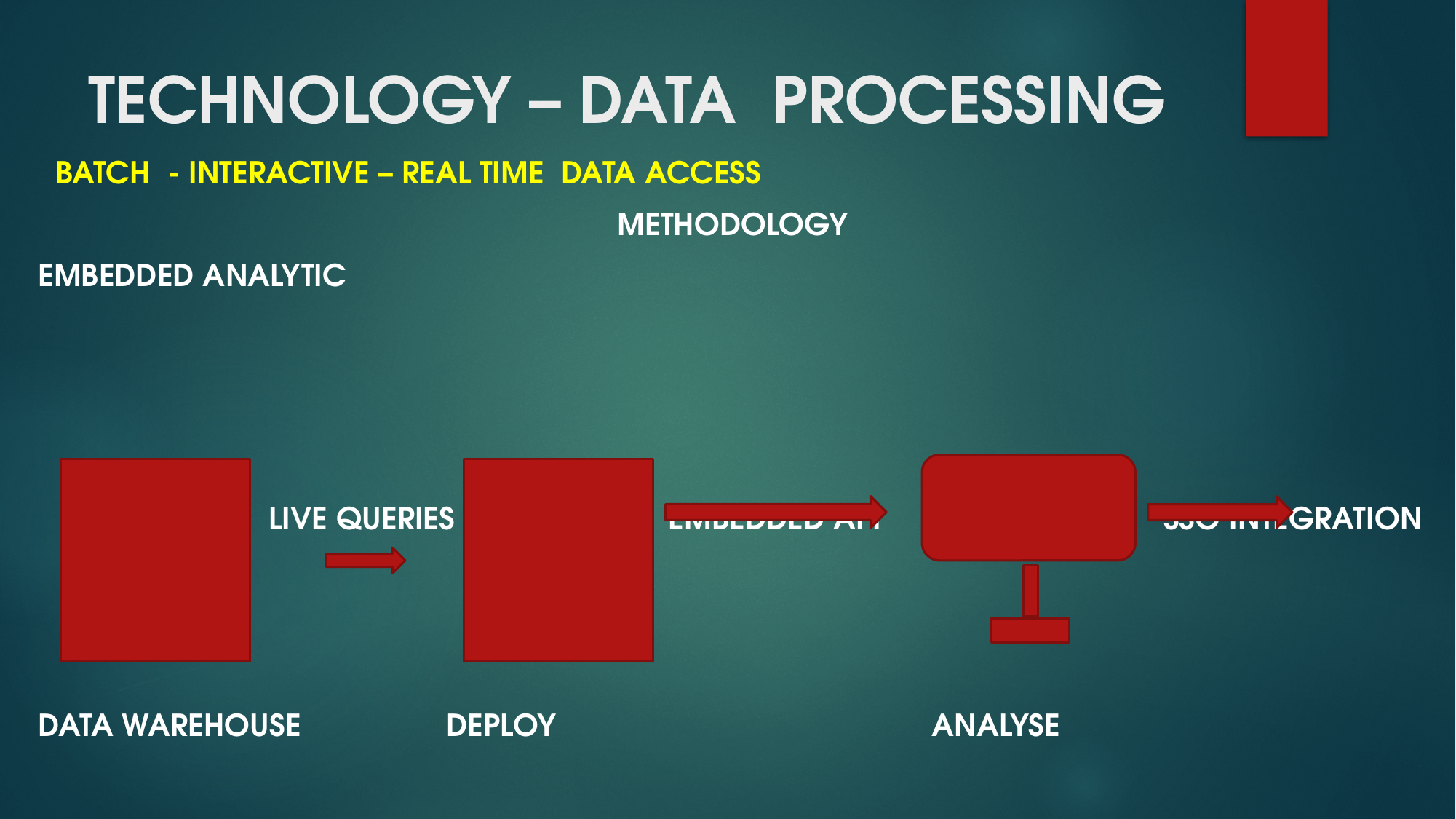

# TECHNOLOGY – DATA  PROCESSING
  BATCH  - INTERACTIVE – REAL TIME  DATA ACCESS
METHODOLOGY
EMBEDDED ANALYTIC

                           LIVE QUERIES                         EMBEDDED API                                 SSO INTEGRATION

DATA WAREHOUSE                 DEPLOY                                            ANALYSE